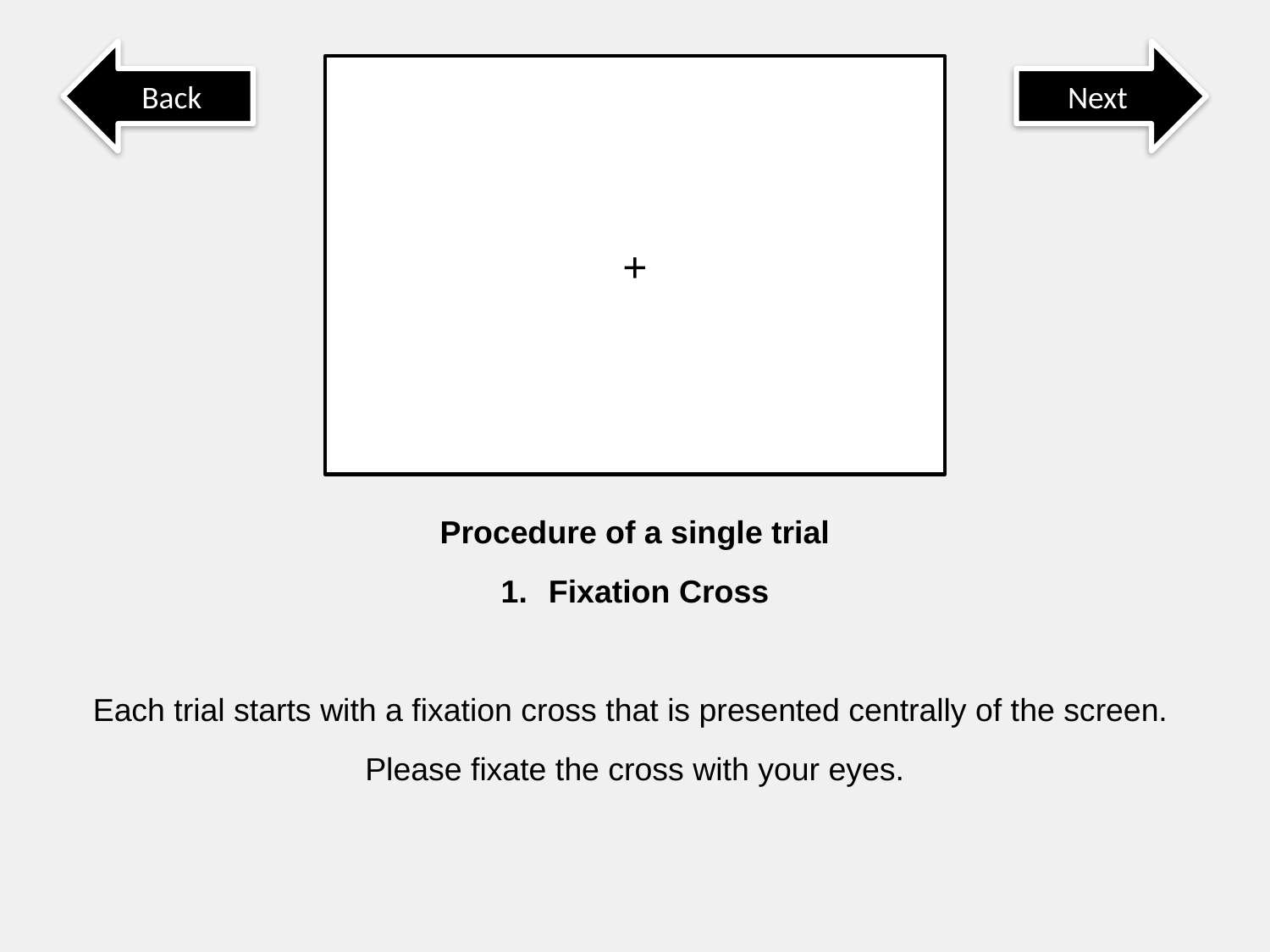

Back
Next

+
Procedure of a single trial
Fixation Cross

Each trial starts with a fixation cross that is presented centrally of the screen.
Please fixate the cross with your eyes.